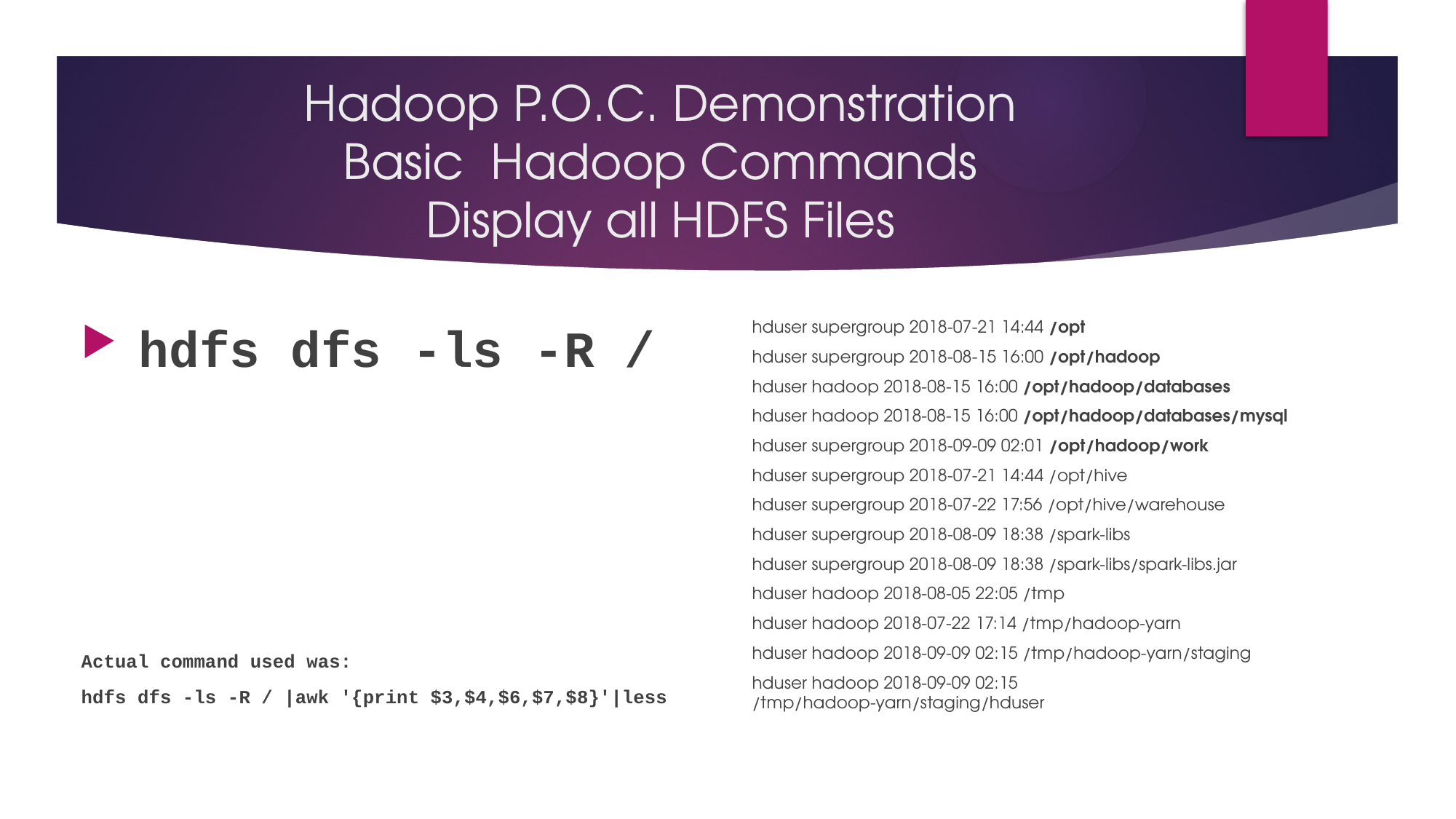

# Hadoop P.O.C. Demonstration Basic  Hadoop Commands Display all HDFS Files
hdfs dfs -ls -R /

Actual command used was:
hdfs dfs -ls -R / |awk '{print $3,$4,$6,$7,$8}'|less
hduser supergroup 2018-07-21 14:44 /opt
hduser supergroup 2018-08-15 16:00 /opt/hadoop
hduser hadoop 2018-08-15 16:00 /opt/hadoop/databases
hduser hadoop 2018-08-15 16:00 /opt/hadoop/databases/mysql
hduser supergroup 2018-09-09 02:01 /opt/hadoop/work
hduser supergroup 2018-07-21 14:44 /opt/hive
hduser supergroup 2018-07-22 17:56 /opt/hive/warehouse
hduser supergroup 2018-08-09 18:38 /spark-libs
hduser supergroup 2018-08-09 18:38 /spark-libs/spark-libs.jar
hduser hadoop 2018-08-05 22:05 /tmp
hduser hadoop 2018-07-22 17:14 /tmp/hadoop-yarn
hduser hadoop 2018-09-09 02:15 /tmp/hadoop-yarn/staging
hduser hadoop 2018-09-09 02:15 /tmp/hadoop-yarn/staging/hduser